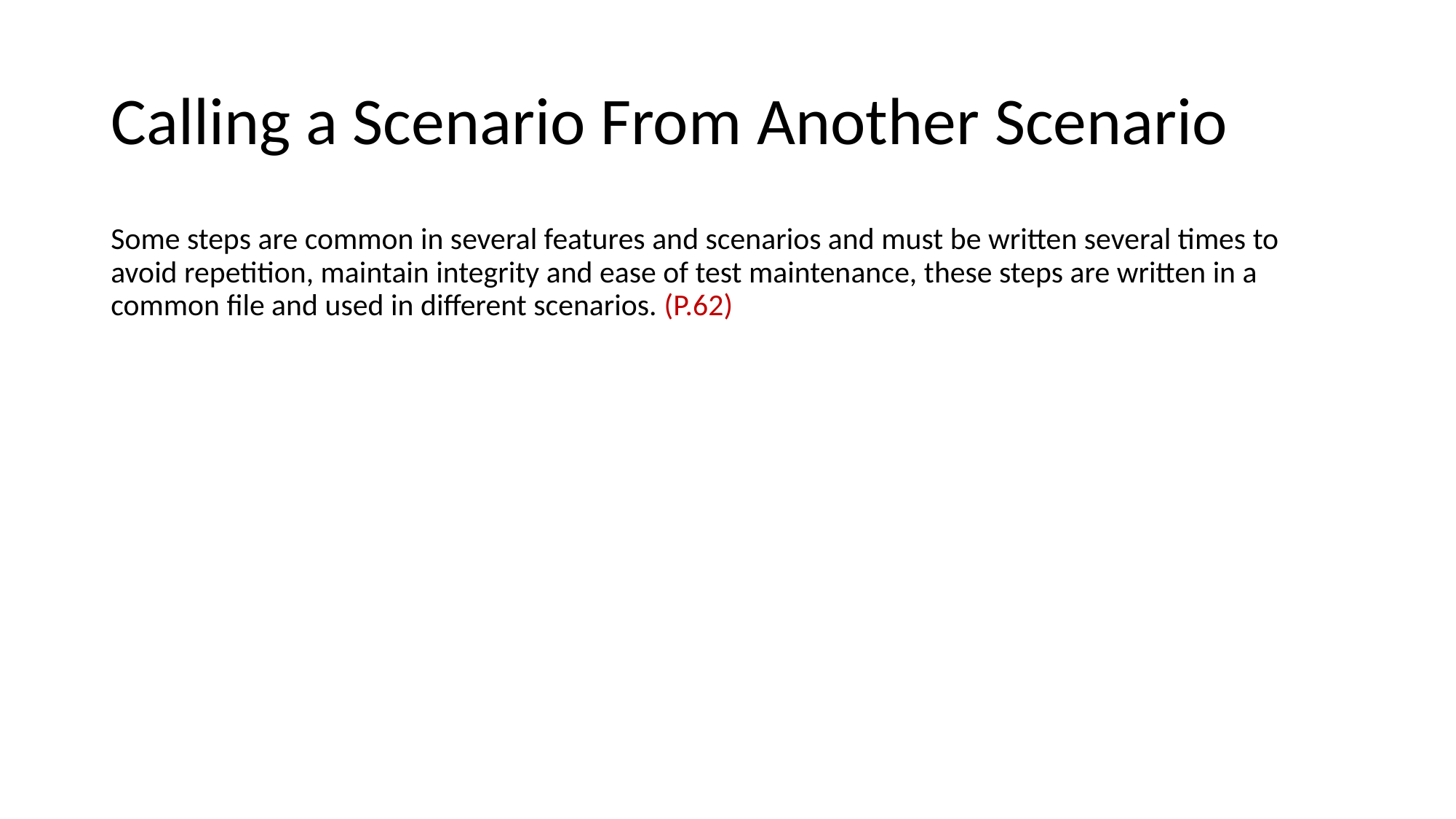

# Calling a Scenario From Another Scenario
Some steps are common in several features and scenarios and must be written several times to avoid repetition, maintain integrity and ease of test maintenance, these steps are written in a common file and used in different scenarios. (P.62)